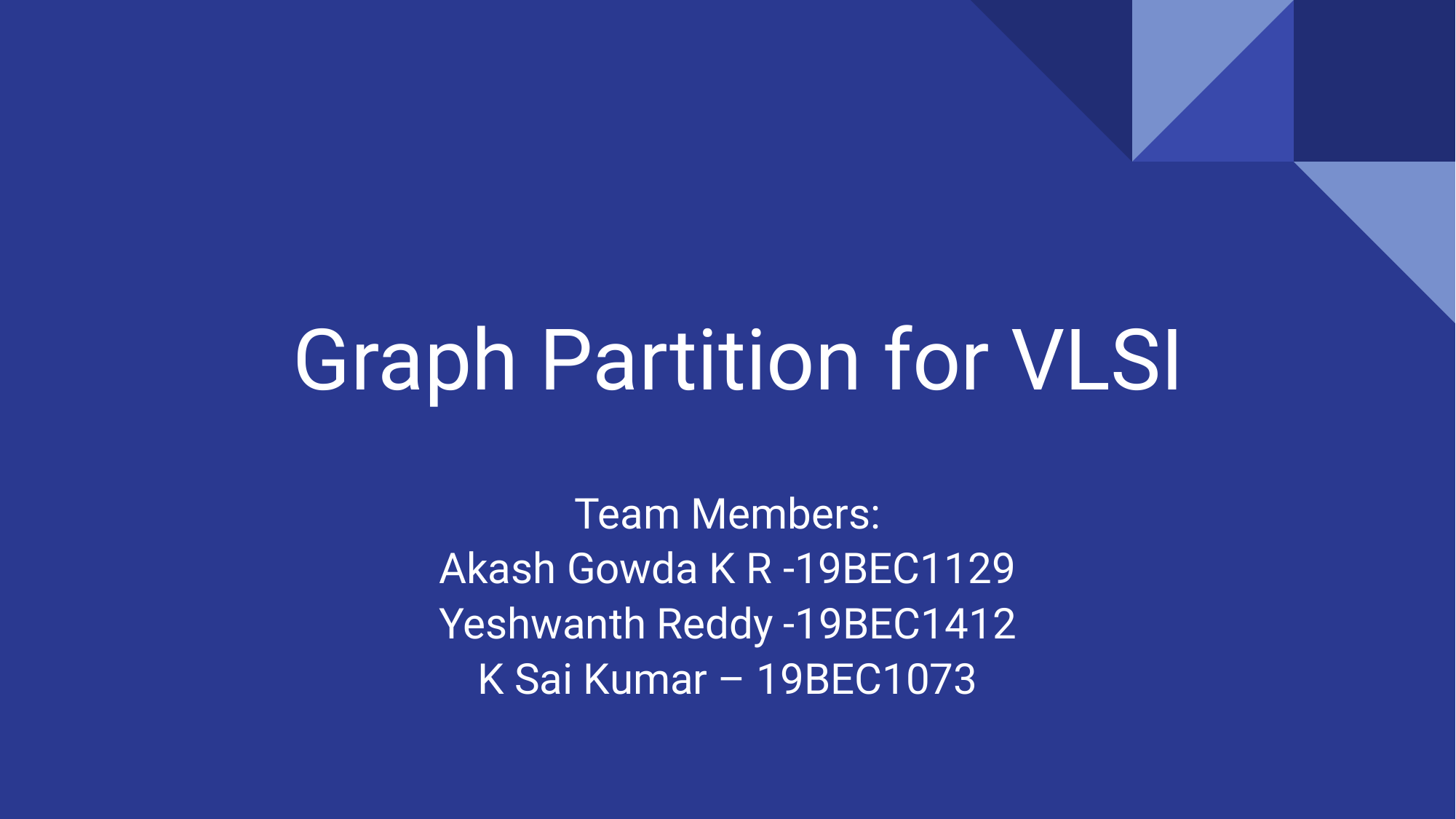

# Graph Partition for VLSI
Team Members:
Akash Gowda K R -19BEC1129
Yeshwanth Reddy -19BEC1412
K Sai Kumar – 19BEC1073